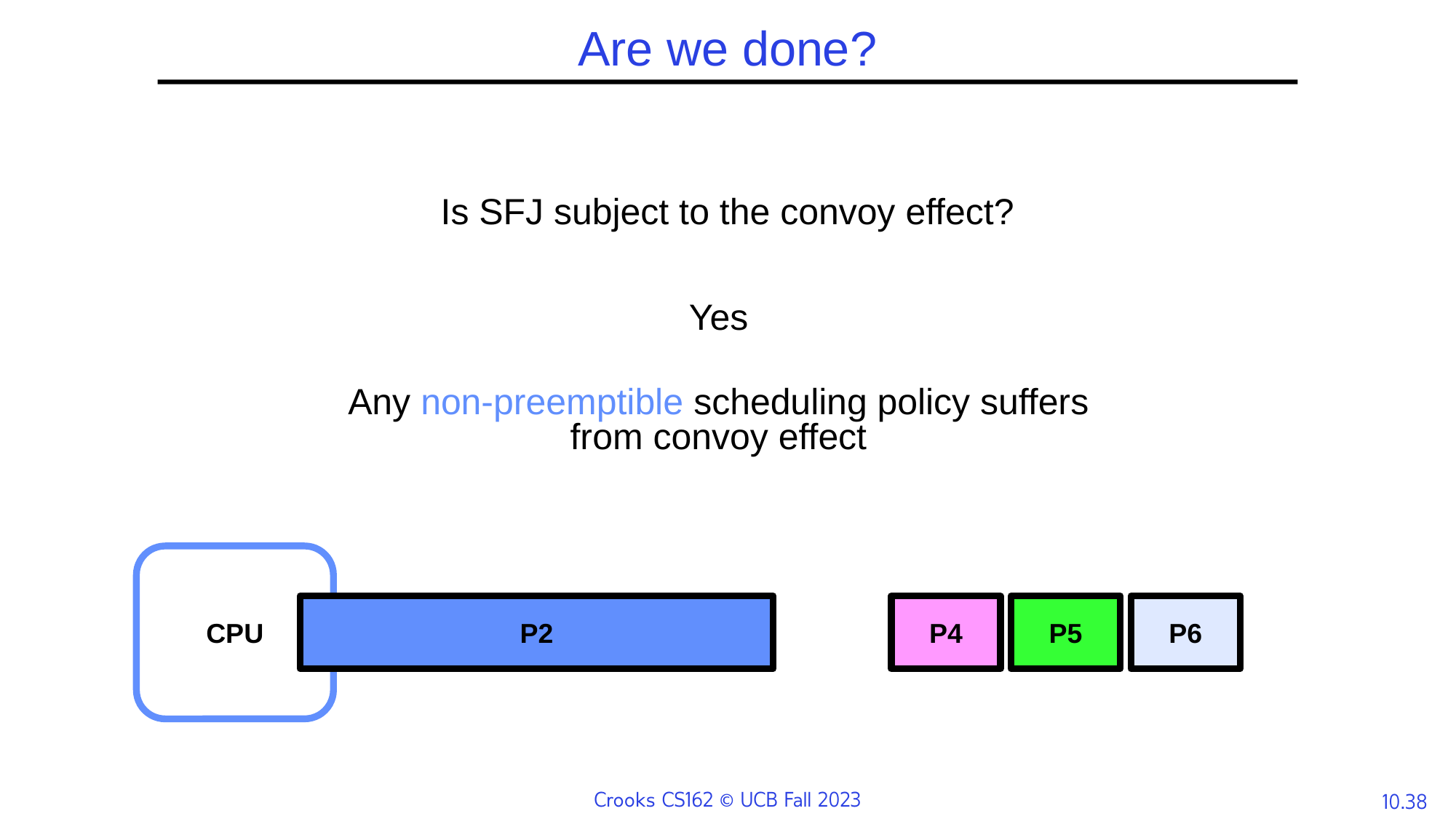

# Are we done?
Is SFJ subject to the convoy effect?
Yes

Any non-preemptible scheduling policy suffers from convoy effect
CPU
P2
P4
P5
P6